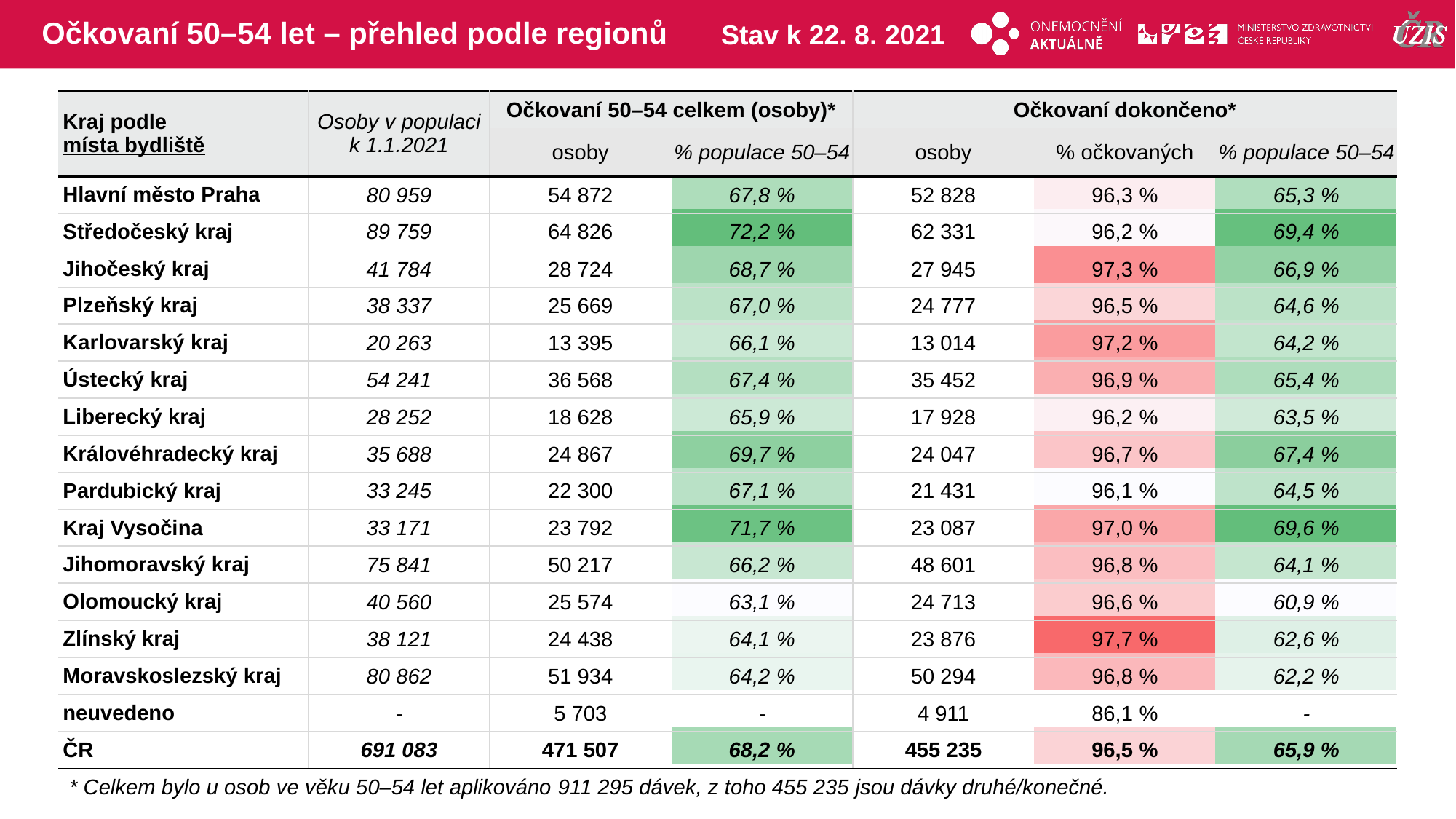

# Očkovaní 50–54 let – přehled podle regionů
Stav k 22. 8. 2021
| Kraj podle místa bydliště | Osoby v populaci k 1.1.2021 | Očkovaní 50–54 celkem (osoby)\* |  | Očkovaní dokončeno\* |  |  |
| --- | --- | --- | --- | --- | --- | --- |
|  |  | osoby | % populace 50–54 | osoby | % očkovaných | % populace 50–54 |
| Hlavní město Praha | 80 959 | 54 872 | 67,8 % | 52 828 | 96,3 % | 65,3 % |
| Středočeský kraj | 89 759 | 64 826 | 72,2 % | 62 331 | 96,2 % | 69,4 % |
| Jihočeský kraj | 41 784 | 28 724 | 68,7 % | 27 945 | 97,3 % | 66,9 % |
| Plzeňský kraj | 38 337 | 25 669 | 67,0 % | 24 777 | 96,5 % | 64,6 % |
| Karlovarský kraj | 20 263 | 13 395 | 66,1 % | 13 014 | 97,2 % | 64,2 % |
| Ústecký kraj | 54 241 | 36 568 | 67,4 % | 35 452 | 96,9 % | 65,4 % |
| Liberecký kraj | 28 252 | 18 628 | 65,9 % | 17 928 | 96,2 % | 63,5 % |
| Královéhradecký kraj | 35 688 | 24 867 | 69,7 % | 24 047 | 96,7 % | 67,4 % |
| Pardubický kraj | 33 245 | 22 300 | 67,1 % | 21 431 | 96,1 % | 64,5 % |
| Kraj Vysočina | 33 171 | 23 792 | 71,7 % | 23 087 | 97,0 % | 69,6 % |
| Jihomoravský kraj | 75 841 | 50 217 | 66,2 % | 48 601 | 96,8 % | 64,1 % |
| Olomoucký kraj | 40 560 | 25 574 | 63,1 % | 24 713 | 96,6 % | 60,9 % |
| Zlínský kraj | 38 121 | 24 438 | 64,1 % | 23 876 | 97,7 % | 62,6 % |
| Moravskoslezský kraj | 80 862 | 51 934 | 64,2 % | 50 294 | 96,8 % | 62,2 % |
| neuvedeno | - | 5 703 | - | 4 911 | 86,1 % | - |
| ČR | 691 083 | 471 507 | 68,2 % | 455 235 | 96,5 % | 65,9 % |
|  |  |  |  |  |  |
| --- | --- | --- | --- | --- | --- |
|  |  |  |  |  |  |
|  |  |  |  |  |  |
|  |  |  |  |  |  |
|  |  |  |  |  |  |
|  |  |  |  |  |  |
|  |  |  |  |  |  |
|  |  |  |  |  |  |
|  |  |  |  |  |  |
|  |  |  |  |  |  |
|  |  |  |  |  |  |
|  |  |  |  |  |  |
|  |  |  |  |  |  |
|  |  |  |  |  |  |
|  |  |  |  |  |  |
|  |  |  |  |  |  |
* Celkem bylo u osob ve věku 50–54 let aplikováno 911 295 dávek, z toho 455 235 jsou dávky druhé/konečné.